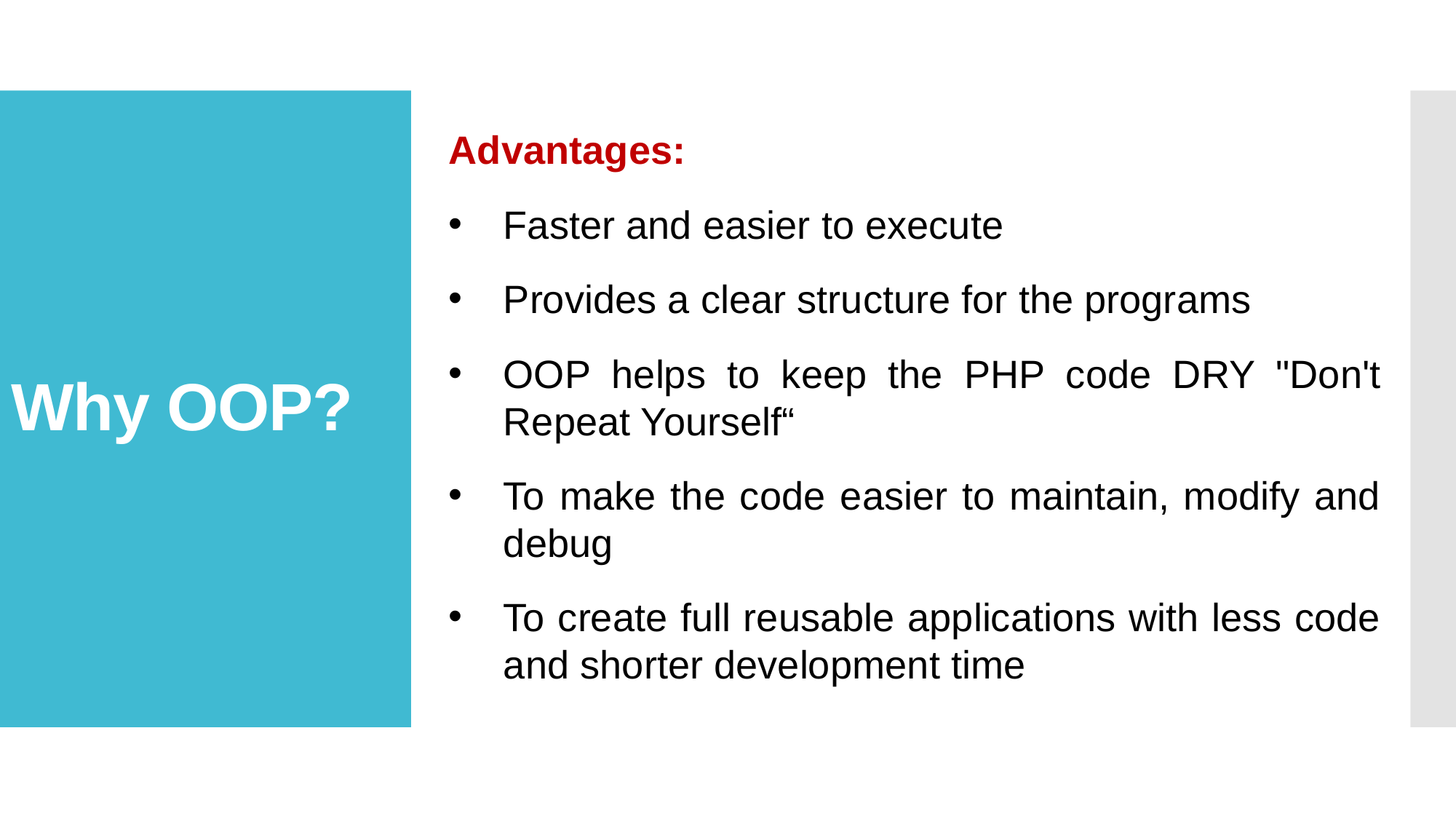

Advantages:
Faster and easier to execute
Provides a clear structure for the programs
OOP helps to keep the PHP code DRY "Don't Repeat Yourself“
To make the code easier to maintain, modify and debug
To create full reusable applications with less code and shorter development time
# Why OOP?